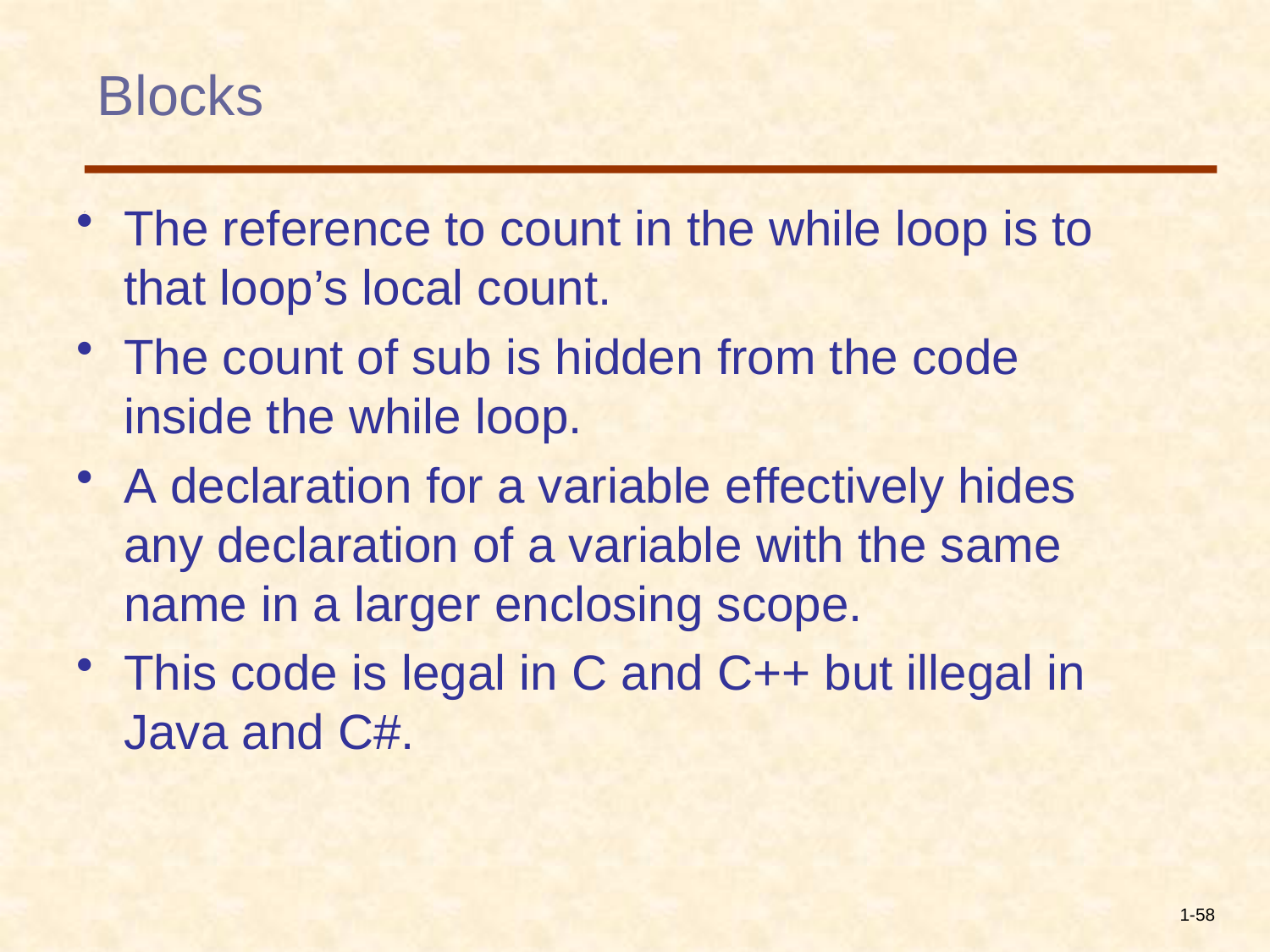

# Blocks
The reference to count in the while loop is to that loop’s local count.
The count of sub is hidden from the code inside the while loop.
A declaration for a variable effectively hides any declaration of a variable with the same name in a larger enclosing scope.
This code is legal in C and C++ but illegal in Java and C#.
1-58